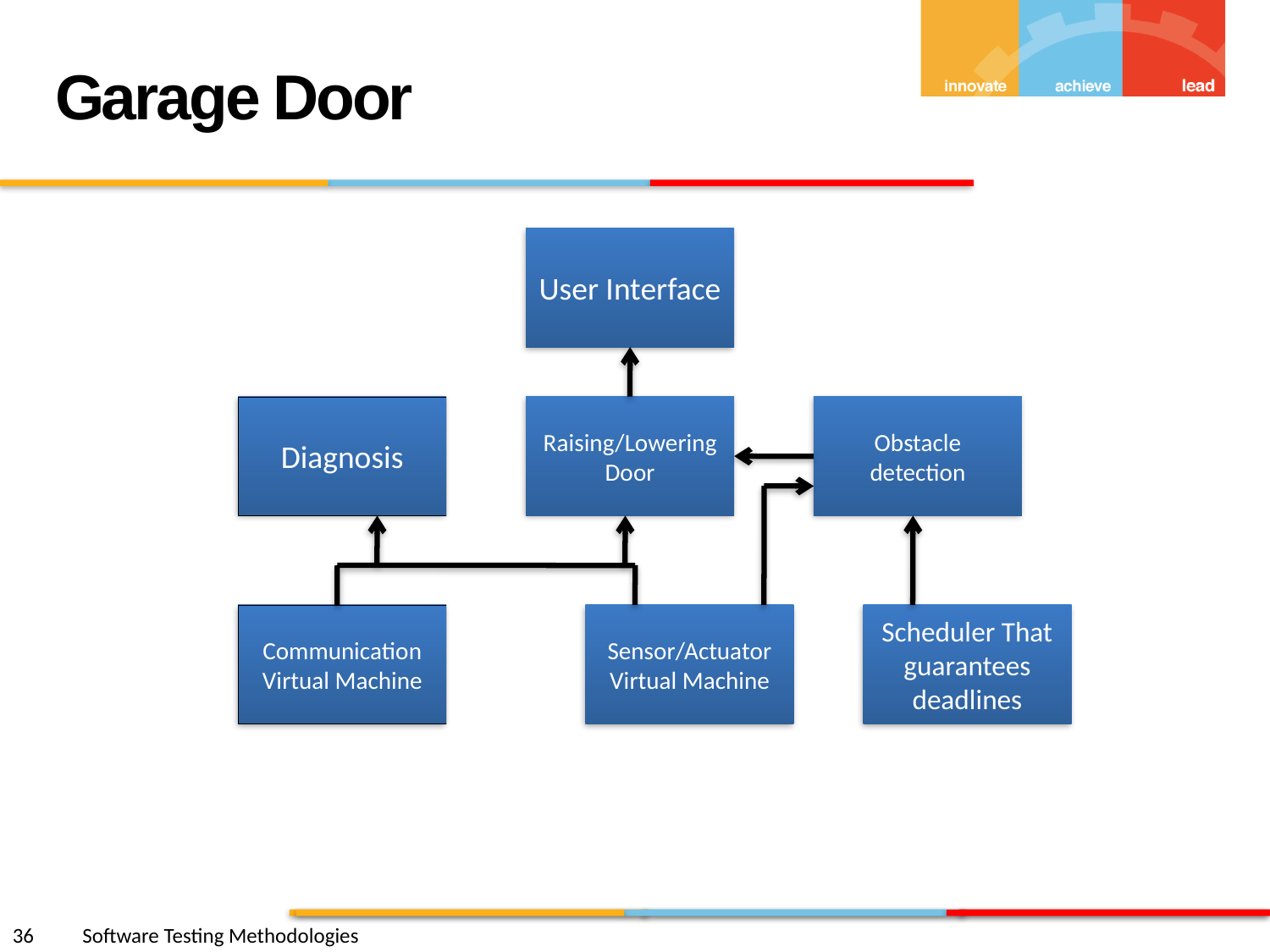

Garage Door
User Interface
Diagnosis
Raising/Lowering Door
Obstacle detection
Communication Virtual Machine
Sensor/Actuator Virtual Machine
Scheduler That guarantees deadlines